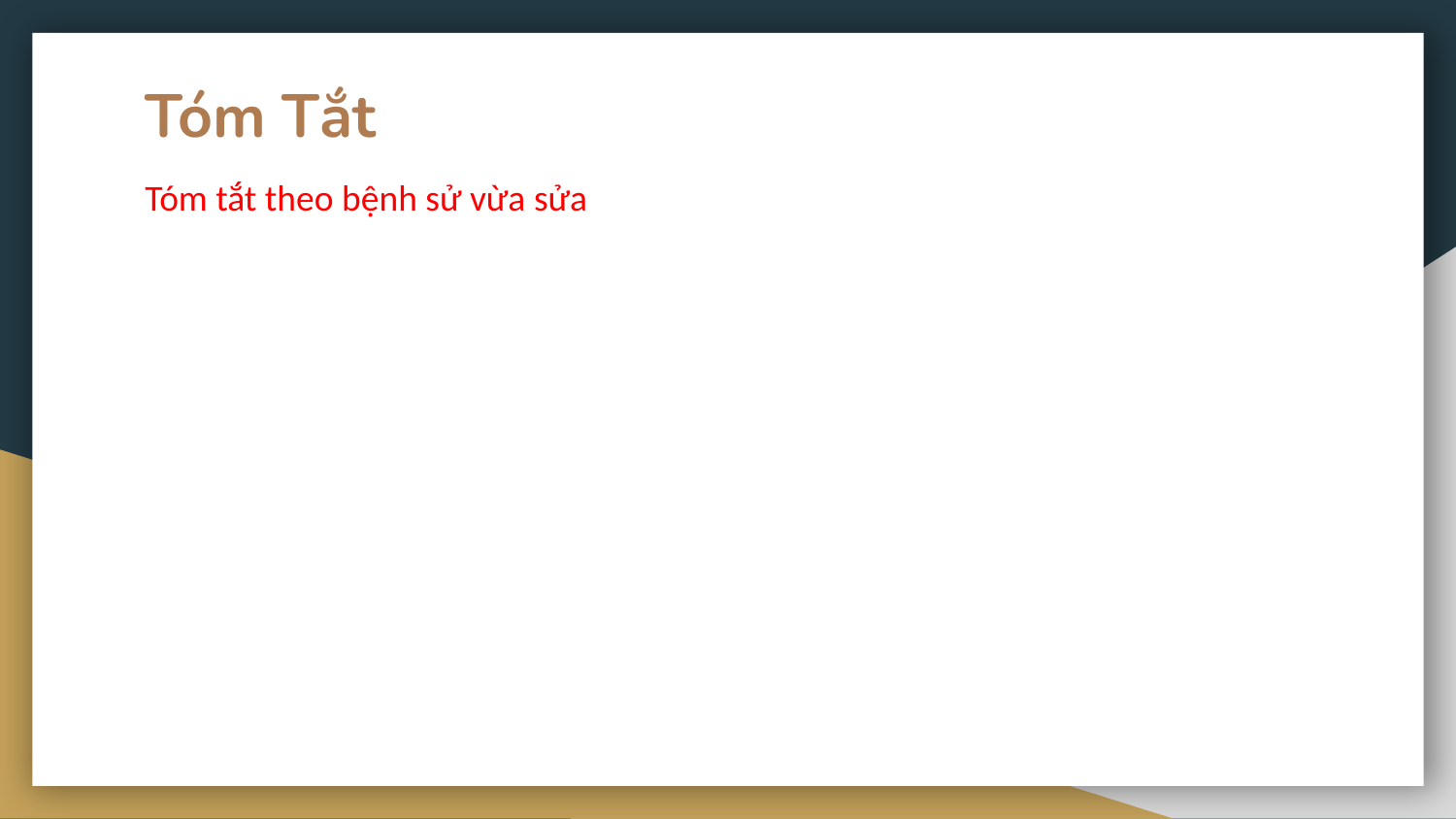

# Tóm Tắt
Tóm tắt theo bệnh sử vừa sửa